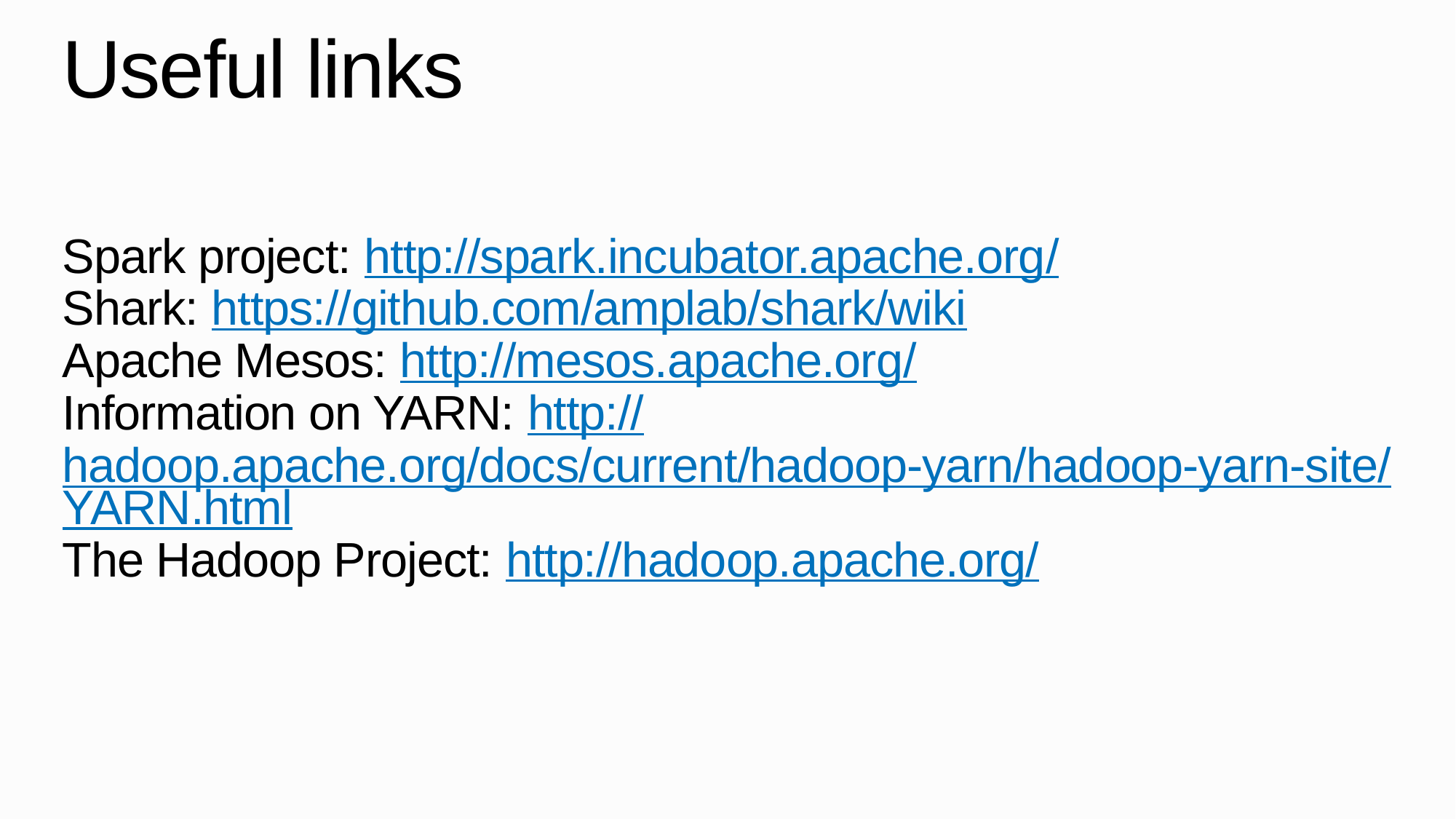

# Useful links

Spark project: http://spark.incubator.apache.org/
Shark: https://github.com/amplab/shark/wiki
Apache Mesos: http://mesos.apache.org/
Information on YARN: http://hadoop.apache.org/docs/current/hadoop-yarn/hadoop-yarn-site/YARN.html
The Hadoop Project: http://hadoop.apache.org/